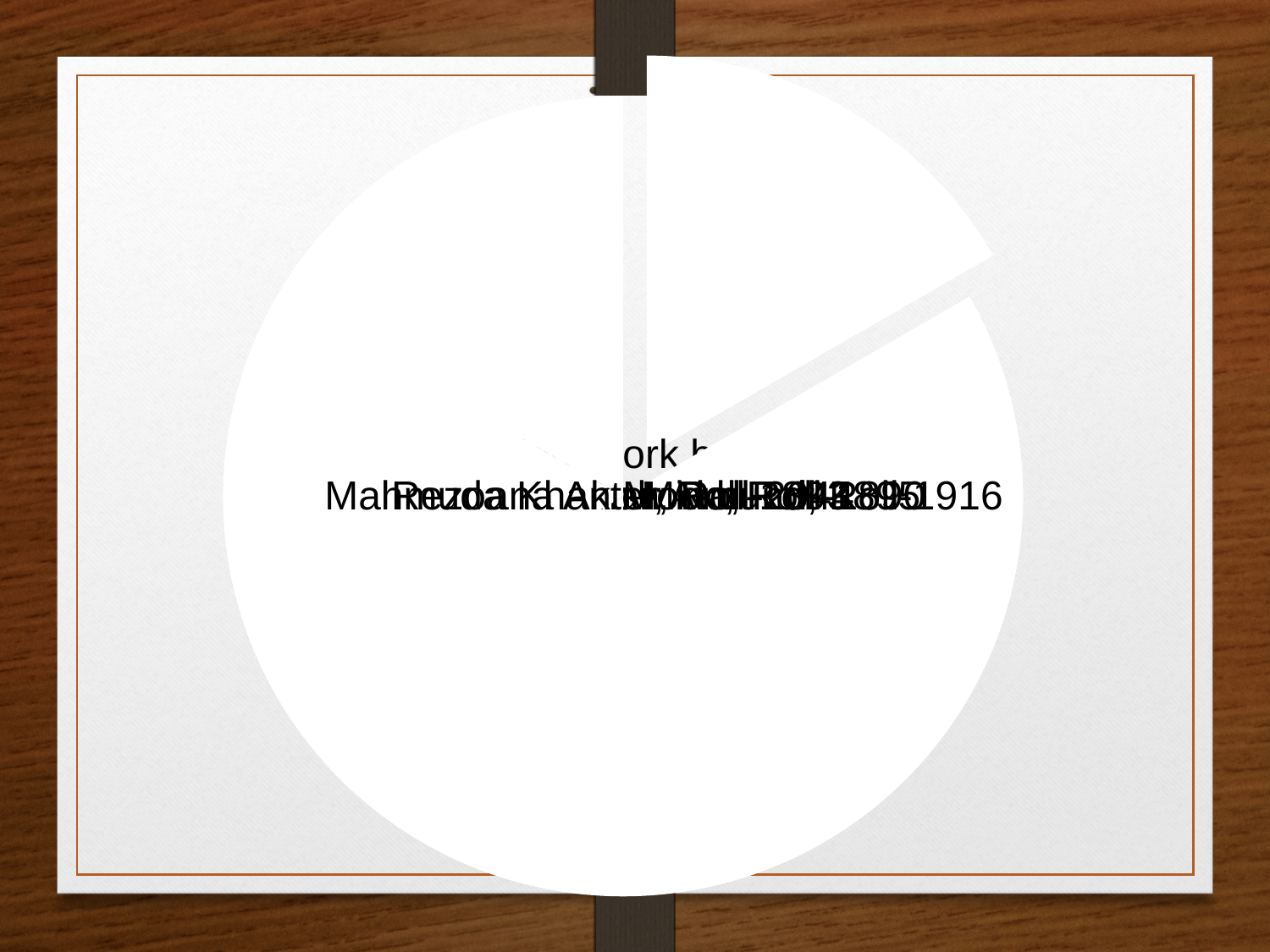

A project work by______
Tajim Md. Niamat Ullah Akhund; Roll-1916
Priyanka Dhar; Roll-1893
Nazifa Tabassum Mina; Roll-1890
Mahmuda Khan Moon; Roll-1895
Rezoana Akter; Roll-2044